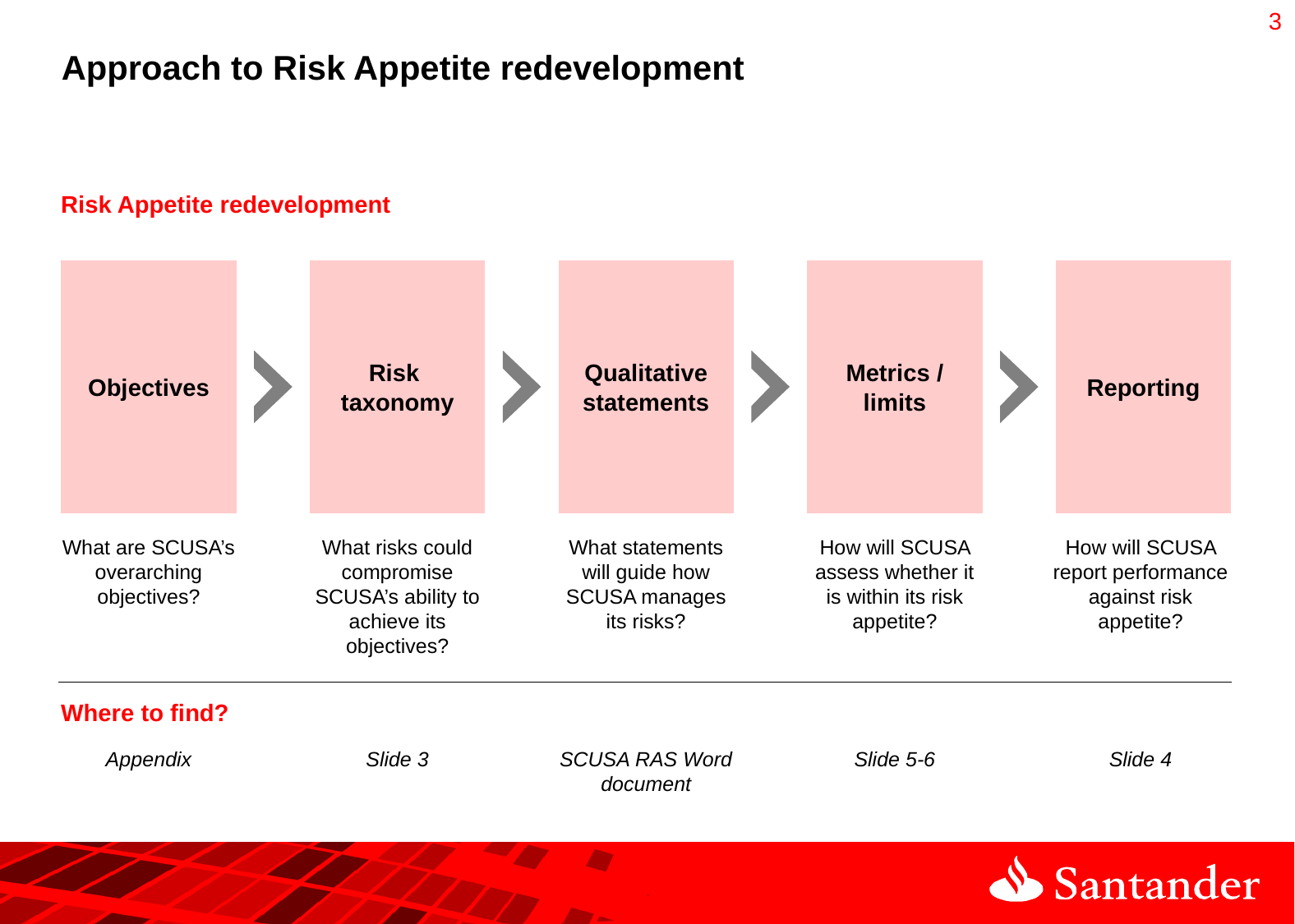

3
# Approach to Risk Appetite redevelopment
Risk Appetite redevelopment
Objectives
Risk
taxonomy
Qualitative statements
Metrics / limits
Reporting

What are SCUSA’s overarching objectives?
What risks could compromise SCUSA’s ability to achieve its objectives?
What statements will guide how SCUSA manages its risks?
How will SCUSA assess whether it is within its risk appetite?
How will SCUSA report performance against risk appetite?
Where to find?
Appendix
Slide 3
SCUSA RAS Word document
Slide 5-6
Slide 4